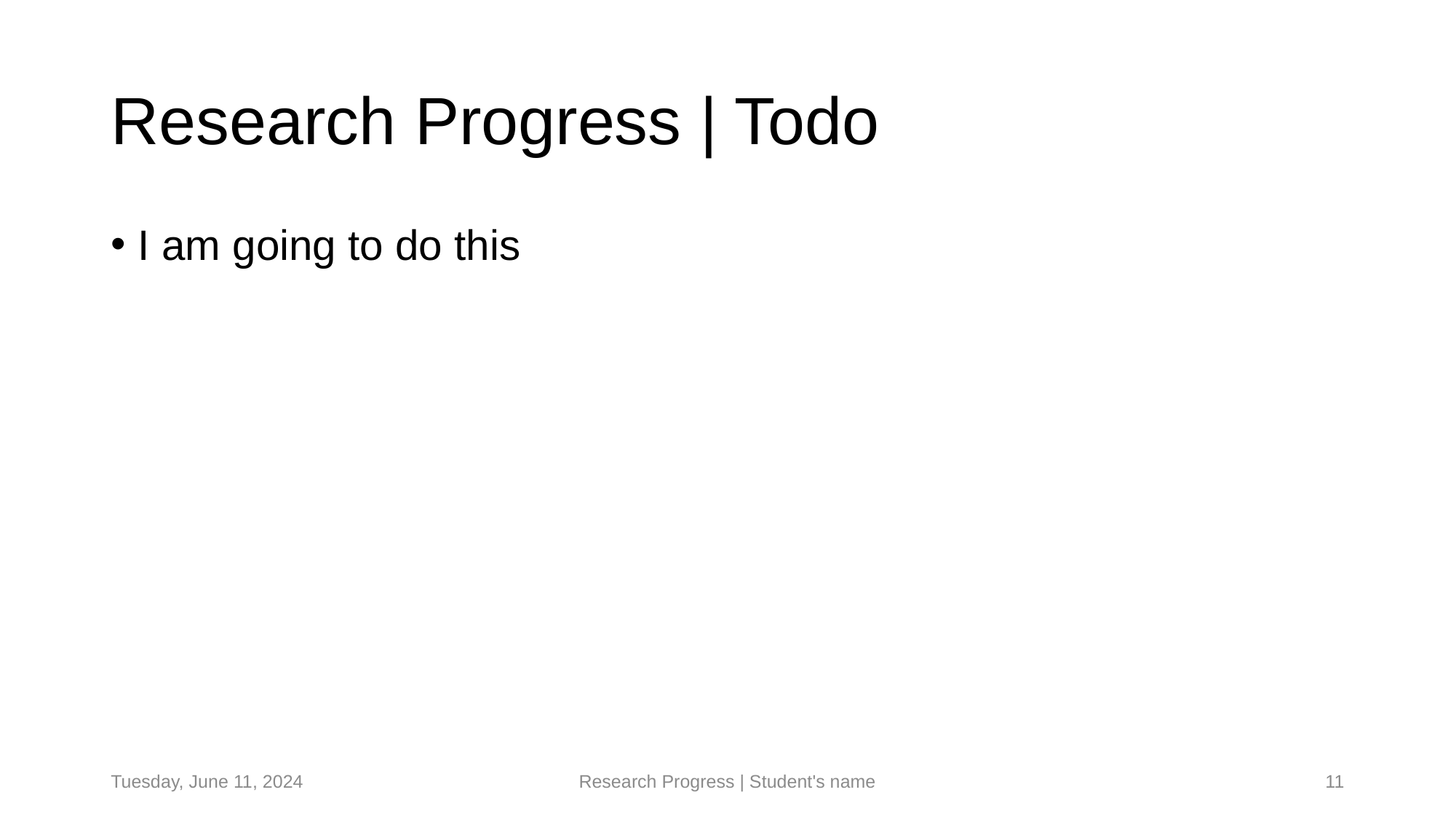

# Research Progress | Todo
I am going to do this

Tuesday, June 11, 2024
Research Progress | Student's name
11